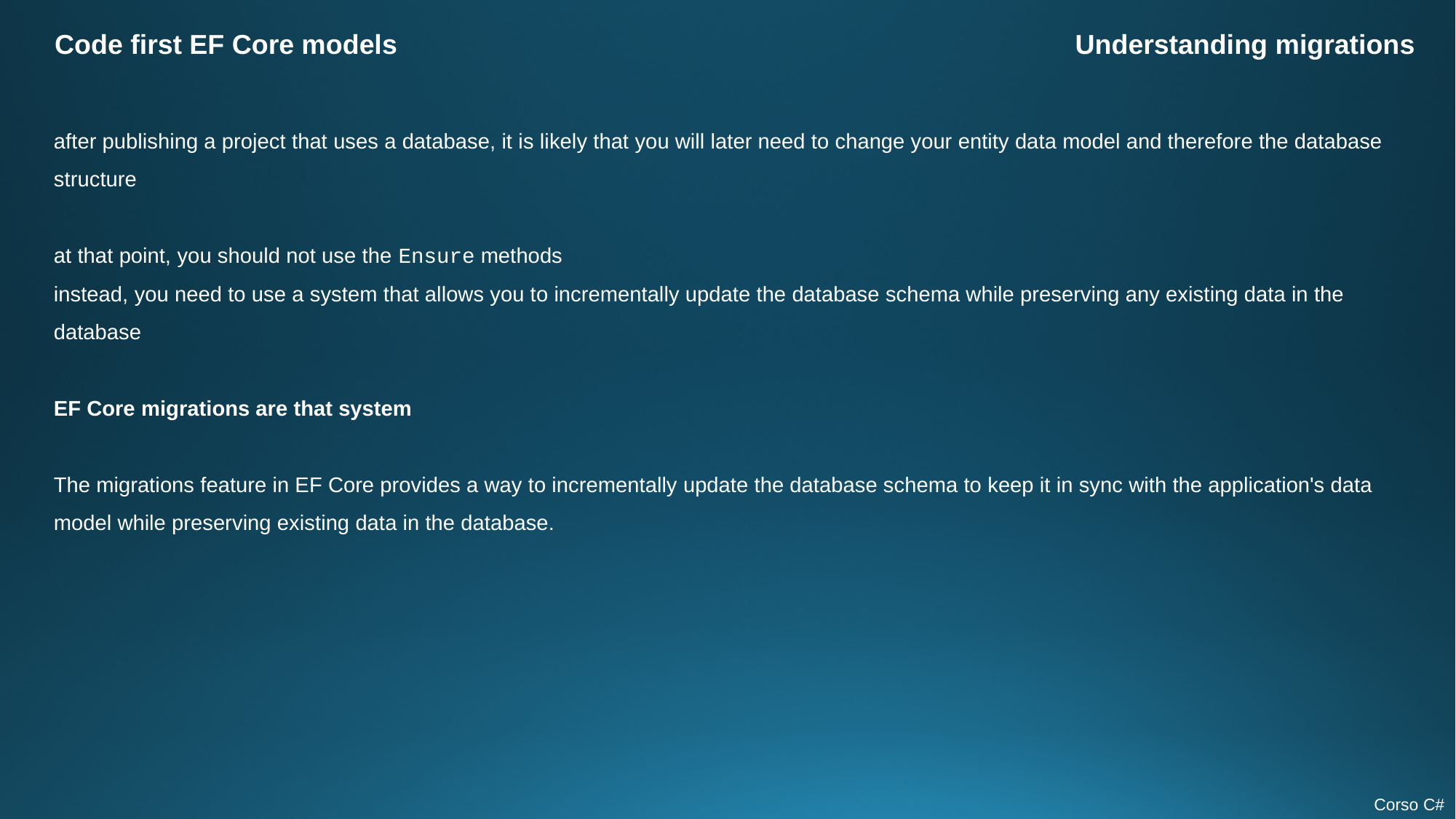

Code first EF Core models
Understanding migrations
after publishing a project that uses a database, it is likely that you will later need to change your entity data model and therefore the database structure

at that point, you should not use the Ensure methods
instead, you need to use a system that allows you to incrementally update the database schema while preserving any existing data in the database

EF Core migrations are that system

The migrations feature in EF Core provides a way to incrementally update the database schema to keep it in sync with the application's data model while preserving existing data in the database.
Corso C#